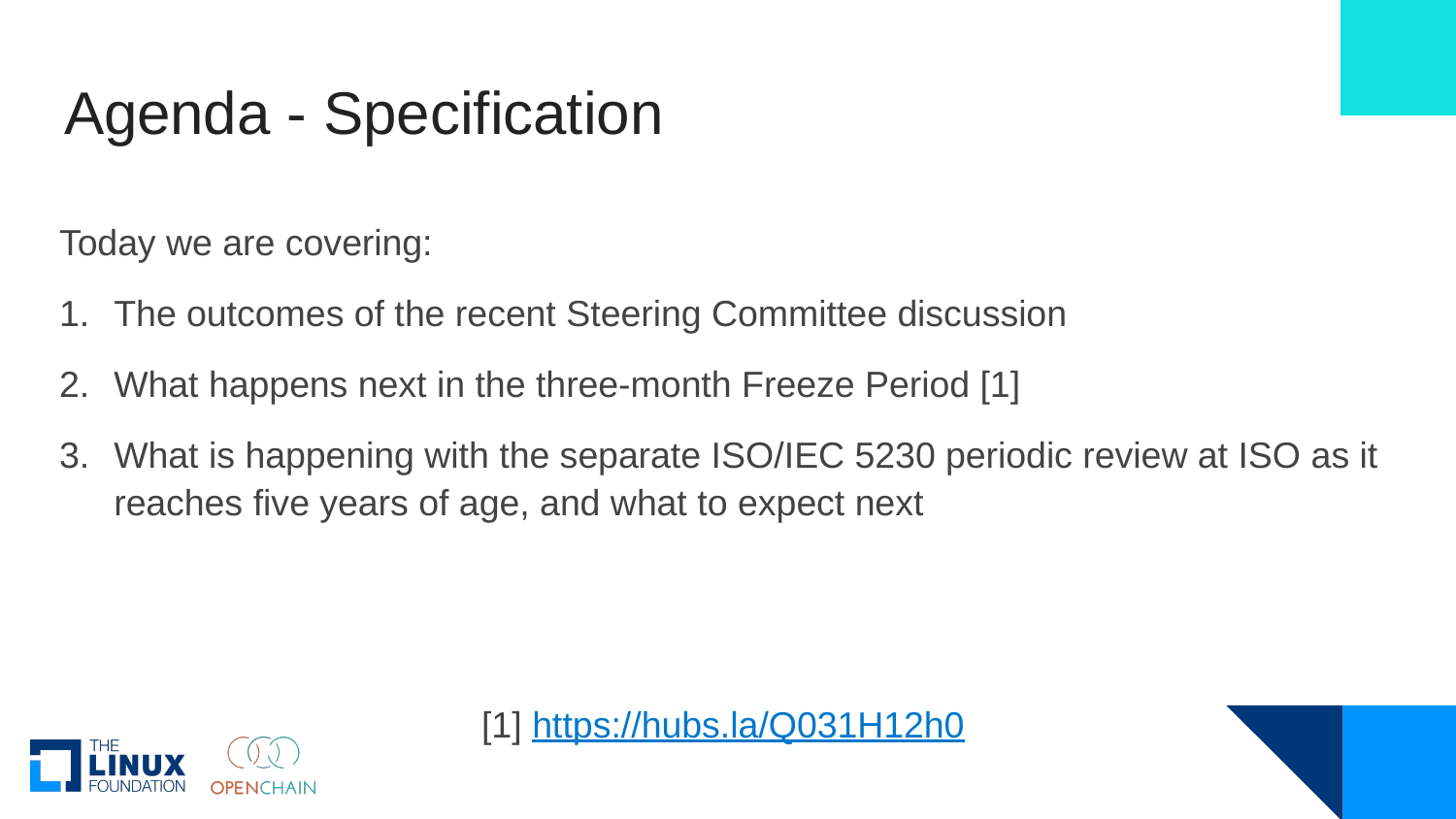

# Agenda - Specification
Today we are covering:
The outcomes of the recent Steering Committee discussion
What happens next in the three-month Freeze Period [1]
What is happening with the separate ISO/IEC 5230 periodic review at ISO as it reaches five years of age, and what to expect next

[1] https://hubs.la/Q031H12h0